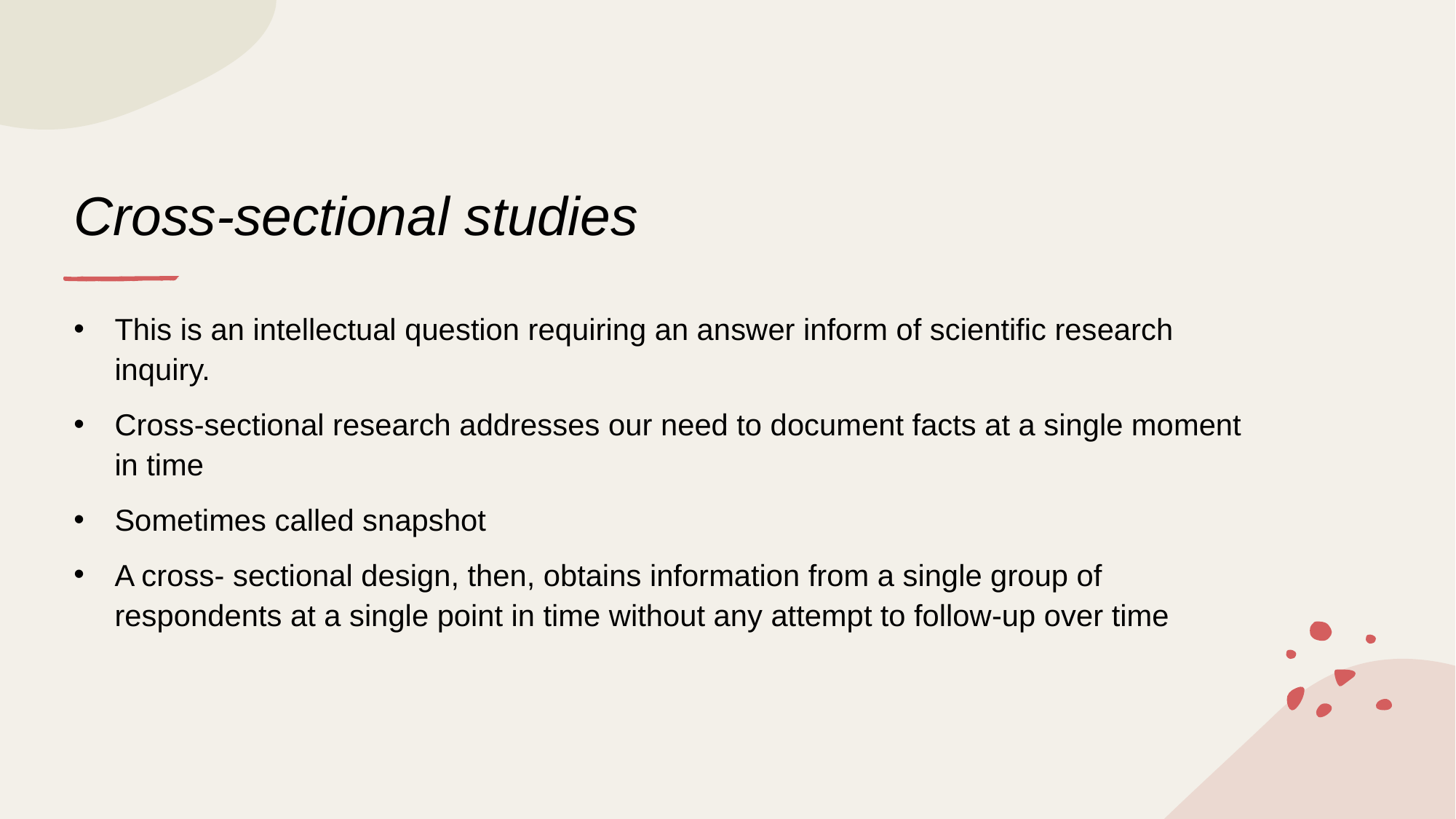

# Cross-sectional studies
This is an intellectual question requiring an answer inform of scientific research inquiry.
Cross-sectional research addresses our need to document facts at a single moment in time
Sometimes called snapshot
A cross- sectional design, then, obtains information from a single group of respondents at a single point in time without any attempt to follow-up over time